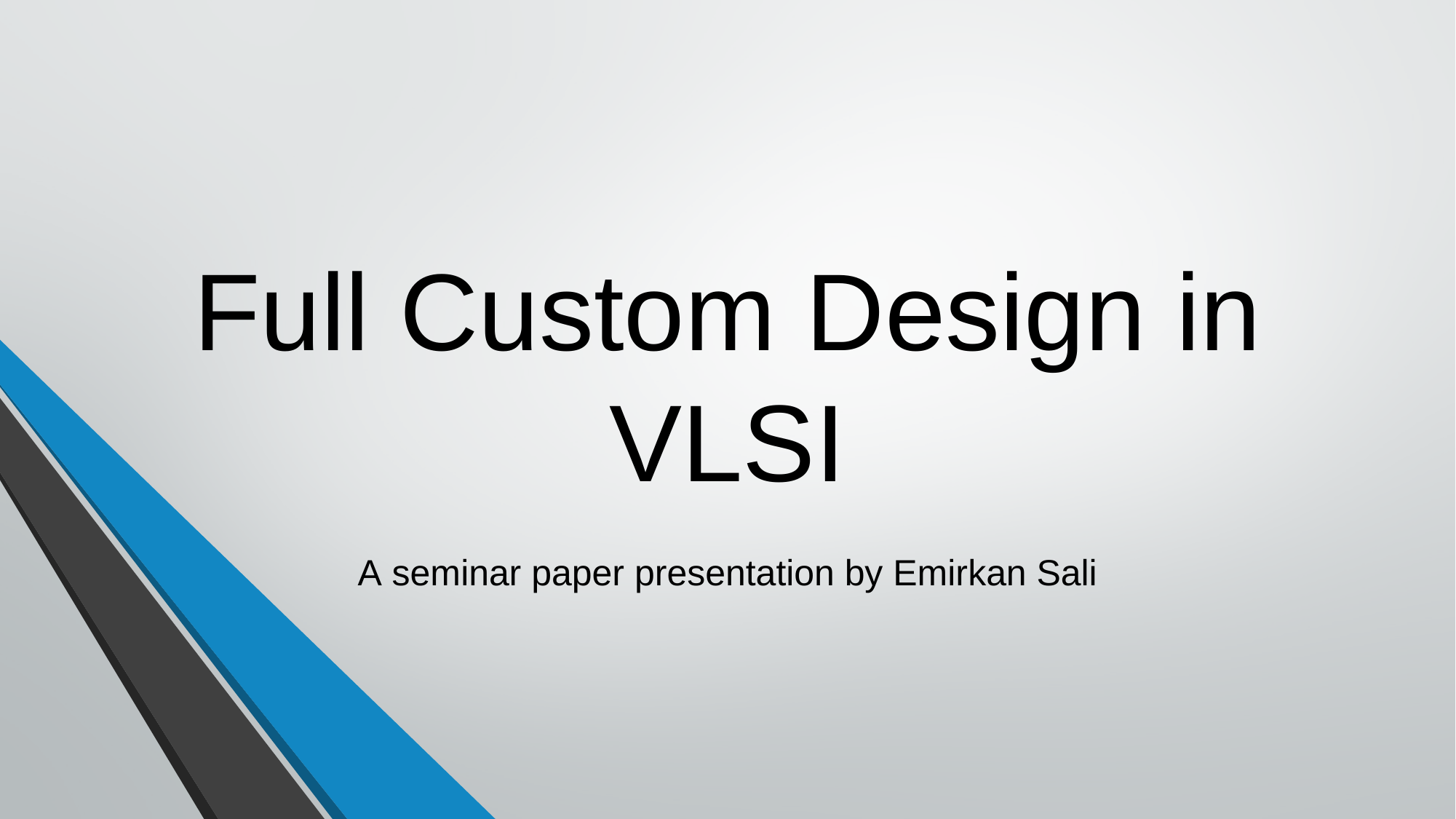

# Full Custom Design in VLSI

A seminar paper presentation by Emirkan Sali
1